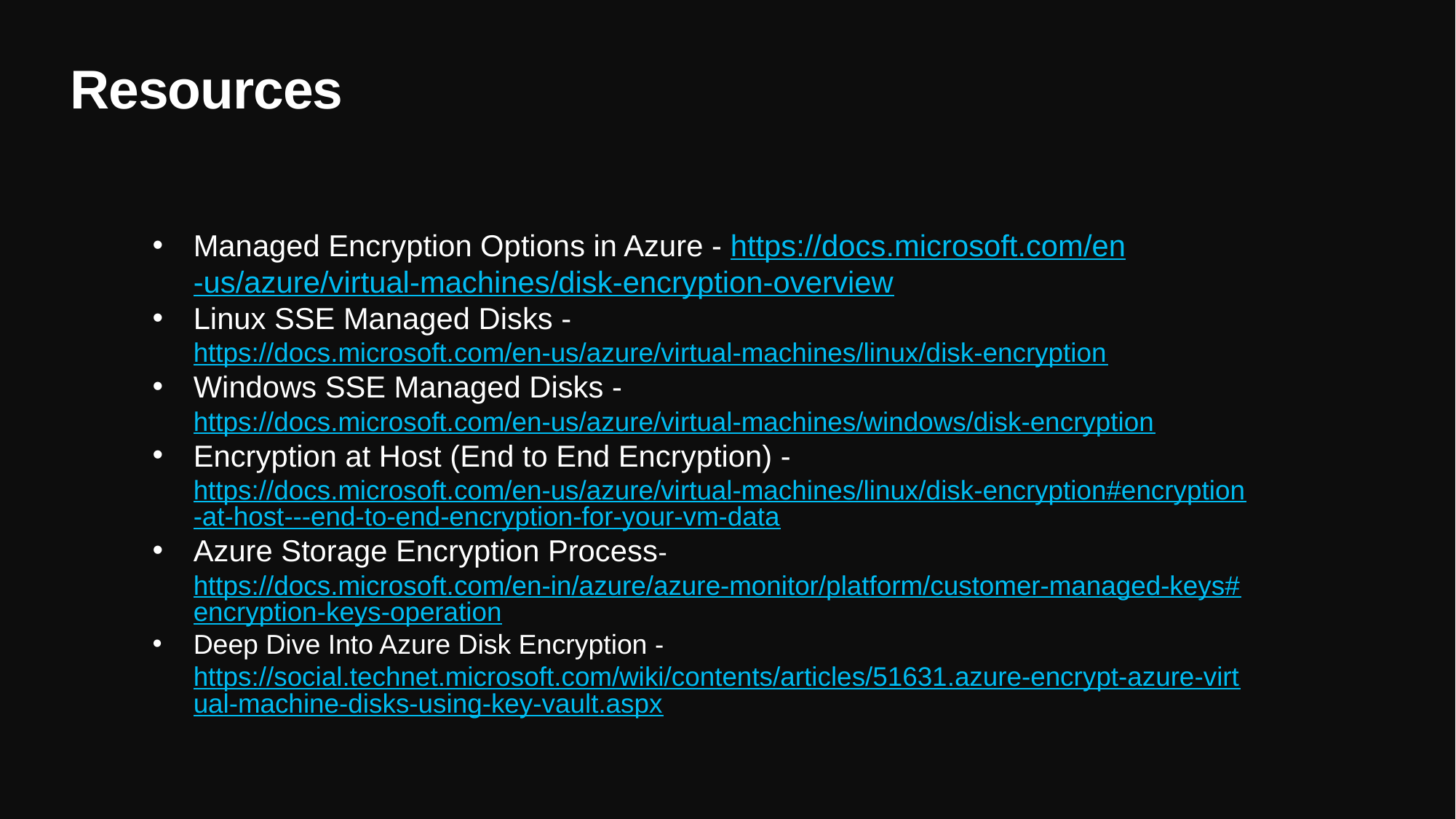

# Resources

Managed Encryption Options in Azure - https://docs.microsoft.com/en-us/azure/virtual-machines/disk-encryption-overview
Linux SSE Managed Disks - https://docs.microsoft.com/en-us/azure/virtual-machines/linux/disk-encryption
Windows SSE Managed Disks - https://docs.microsoft.com/en-us/azure/virtual-machines/windows/disk-encryption
Encryption at Host (End to End Encryption) - https://docs.microsoft.com/en-us/azure/virtual-machines/linux/disk-encryption#encryption-at-host---end-to-end-encryption-for-your-vm-data
Azure Storage Encryption Process- https://docs.microsoft.com/en-in/azure/azure-monitor/platform/customer-managed-keys#encryption-keys-operation
Deep Dive Into Azure Disk Encryption - https://social.technet.microsoft.com/wiki/contents/articles/51631.azure-encrypt-azure-virtual-machine-disks-using-key-vault.aspx